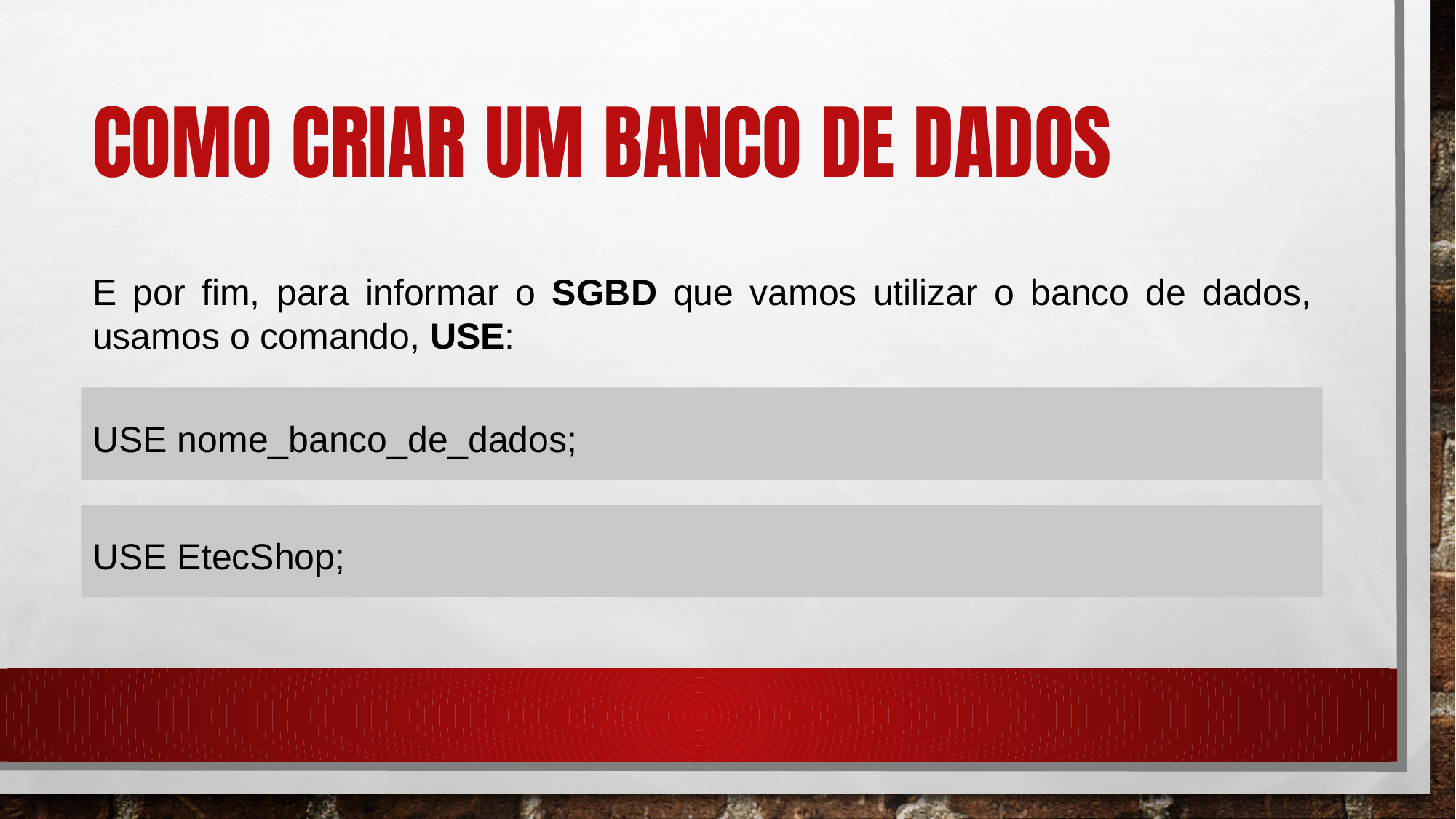

# COMO CRIAR UM BANCO DE DADOS
E por fim, para informar o SGBD que vamos utilizar o banco de dados, usamos o comando, USE:
USE nome_banco_de_dados;
USE EtecShop;